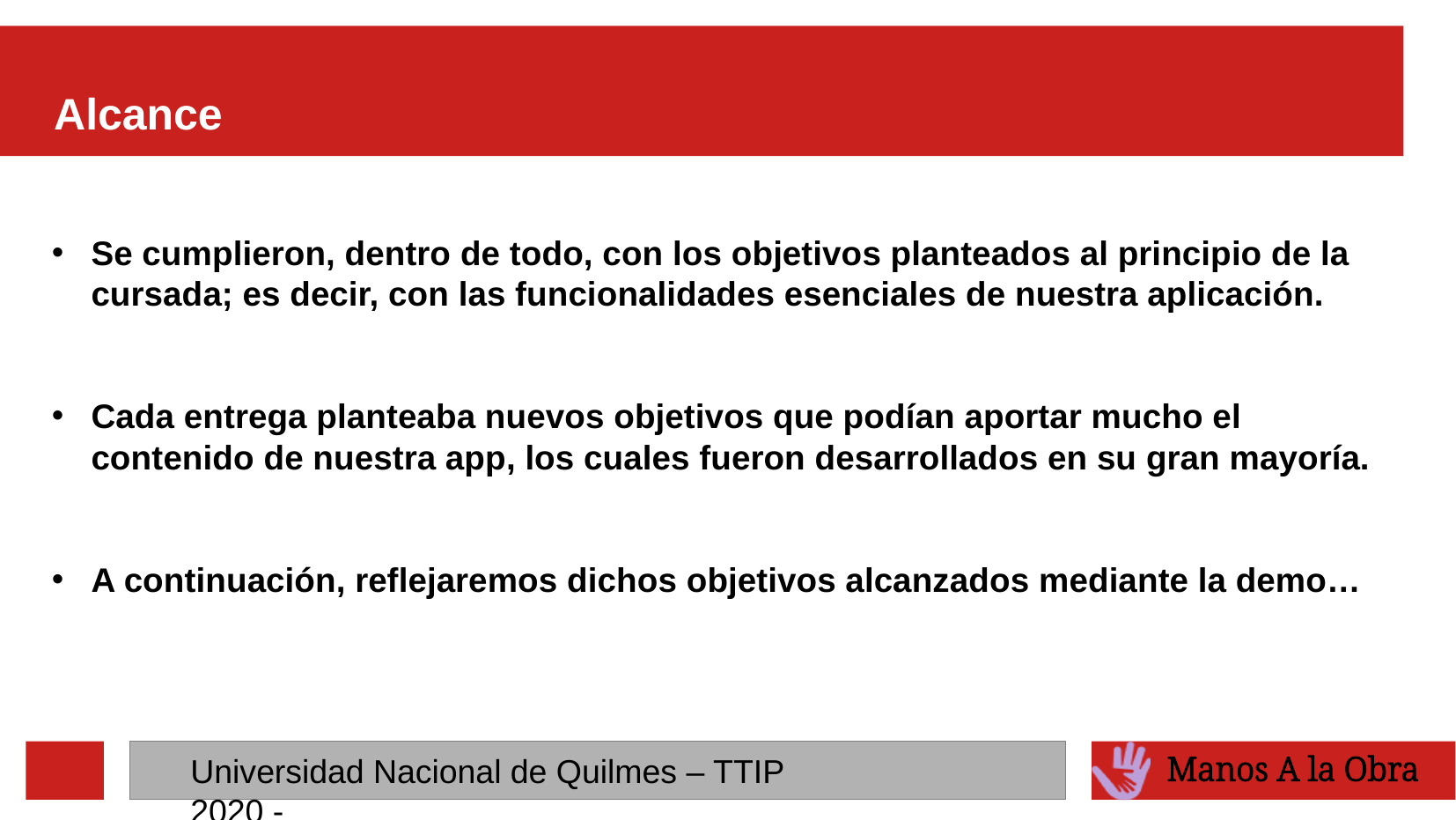

# Alcance

Se cumplieron, dentro de todo, con los objetivos planteados al principio de la cursada; es decir, con las funcionalidades esenciales de nuestra aplicación.

Cada entrega planteaba nuevos objetivos que podían aportar mucho el contenido de nuestra app, los cuales fueron desarrollados en su gran mayoría.

A continuación, reflejaremos dichos objetivos alcanzados mediante la demo…